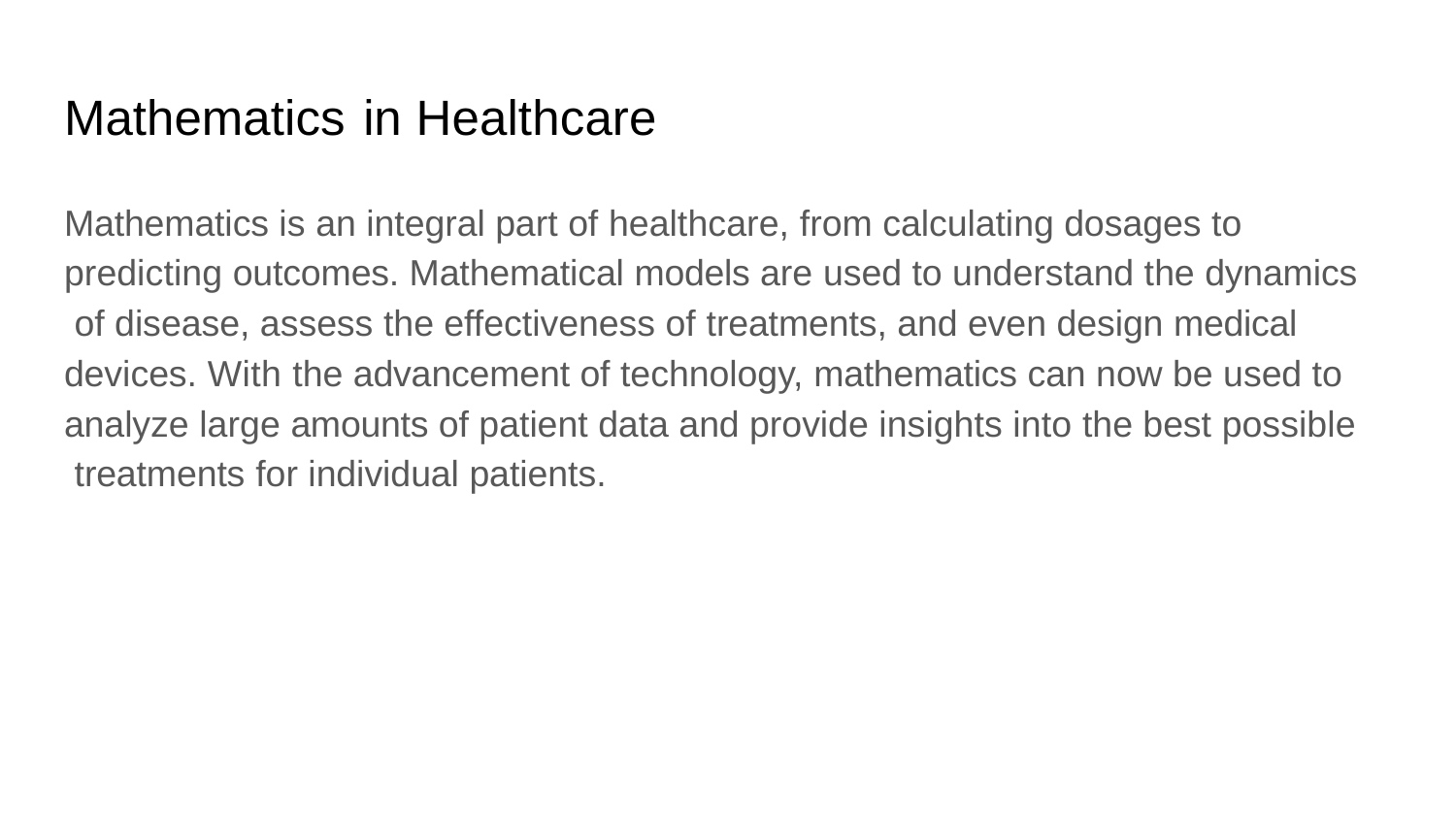

# Mathematics in Healthcare
Mathematics is an integral part of healthcare, from calculating dosages to  predicting outcomes. Mathematical models are used to understand the dynamics  of disease, assess the effectiveness of treatments, and even design medical  devices. With the advancement of technology, mathematics can now be used to  analyze large amounts of patient data and provide insights into the best possible  treatments for individual patients.